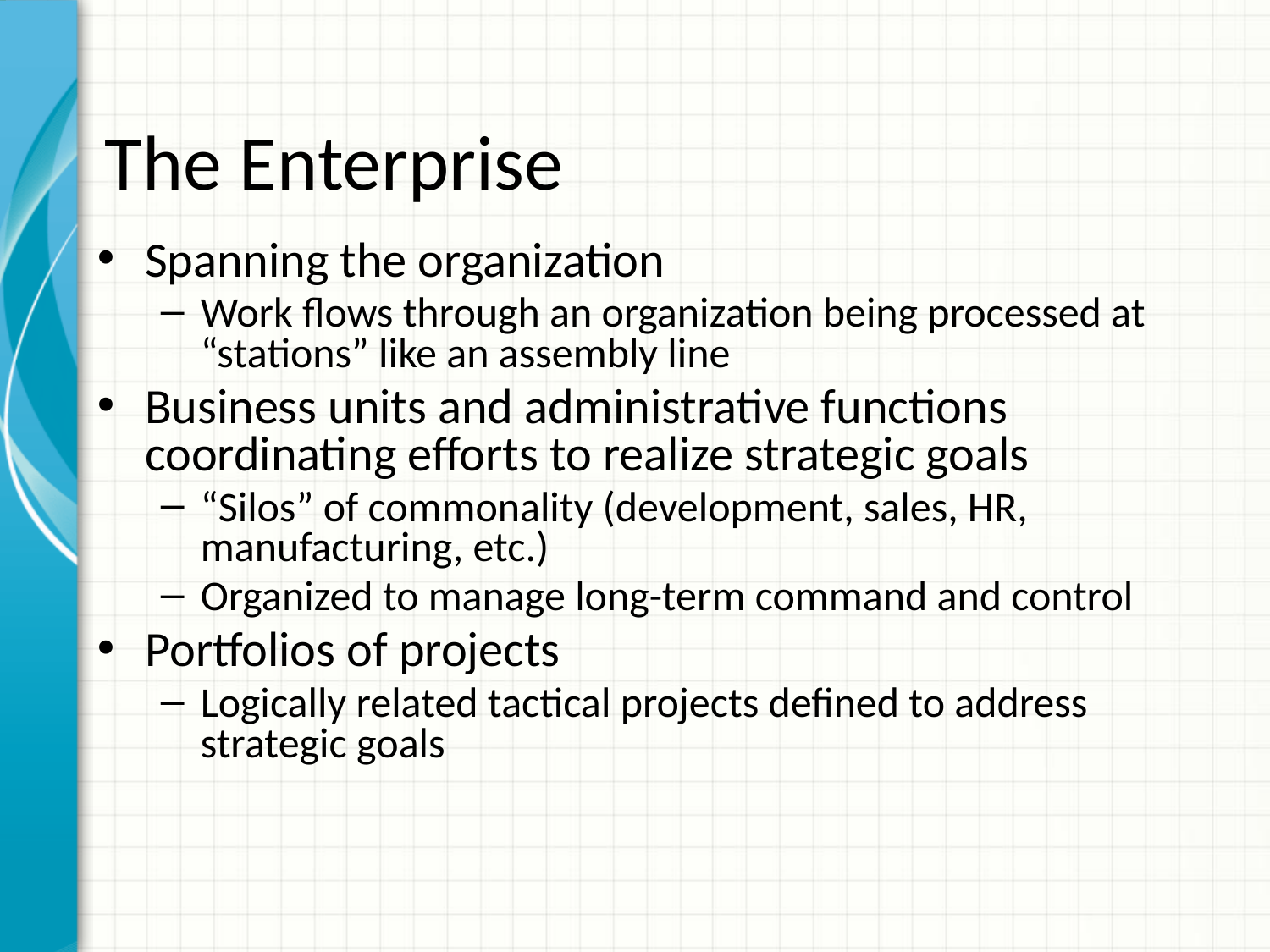

# The Enterprise
Spanning the organization
Work flows through an organization being processed at “stations” like an assembly line
Business units and administrative functions coordinating efforts to realize strategic goals
“Silos” of commonality (development, sales, HR, manufacturing, etc.)
Organized to manage long-term command and control
Portfolios of projects
Logically related tactical projects defined to address strategic goals